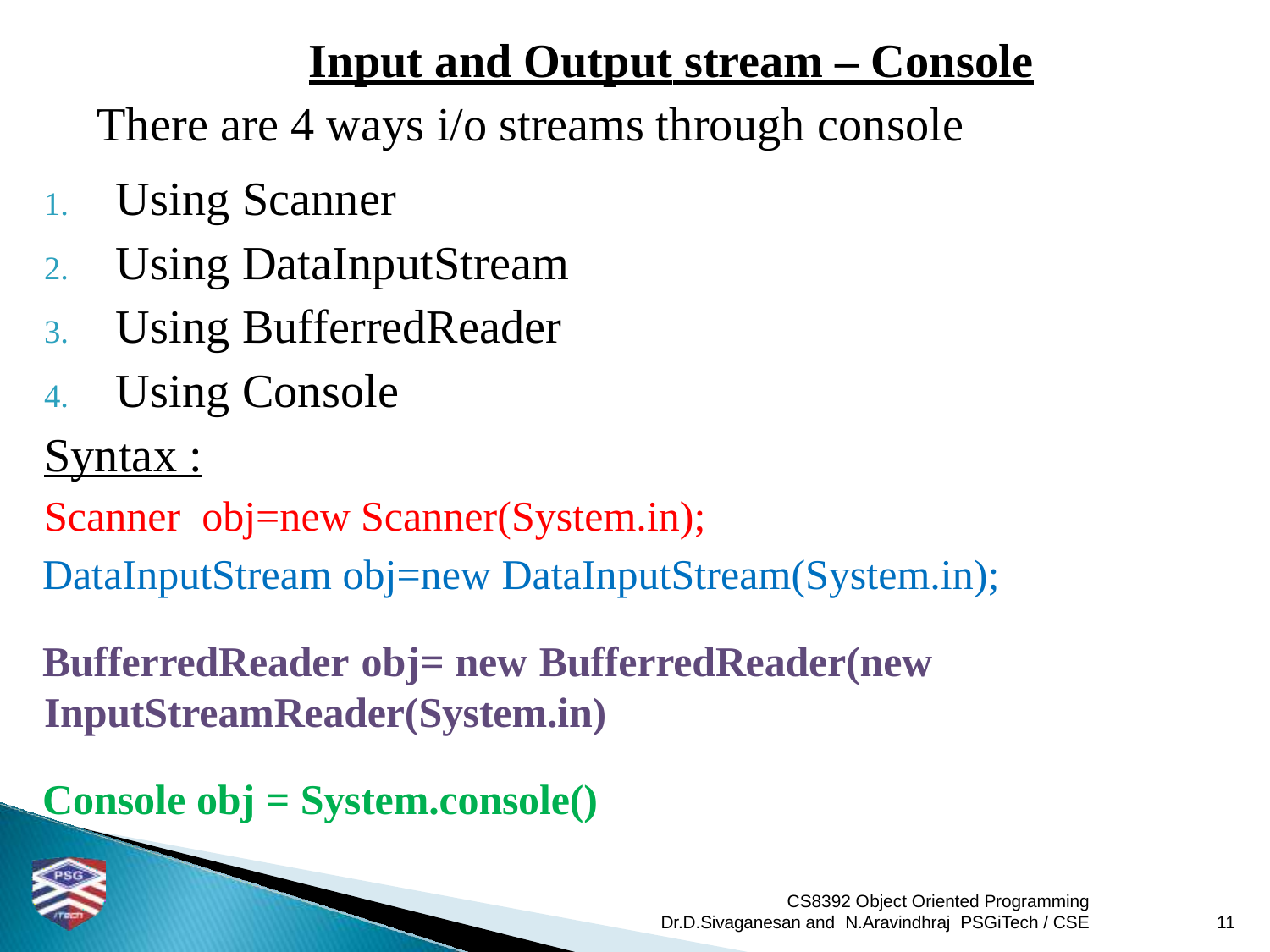

# Input and Output stream – Console
There are 4 ways i/o streams through console
Using Scanner
Using DataInputStream
Using BufferredReader
Using Console
Syntax :
Scanner  obj=new Scanner(System.in);
DataInputStream obj=new DataInputStream(System.in);
BufferredReader obj= new BufferredReader(new InputStreamReader(System.in)
Console obj = System.console()
CS8392 Object Oriented Programming
Dr.D.Sivaganesan and N.Aravindhraj PSGiTech / CSE
11